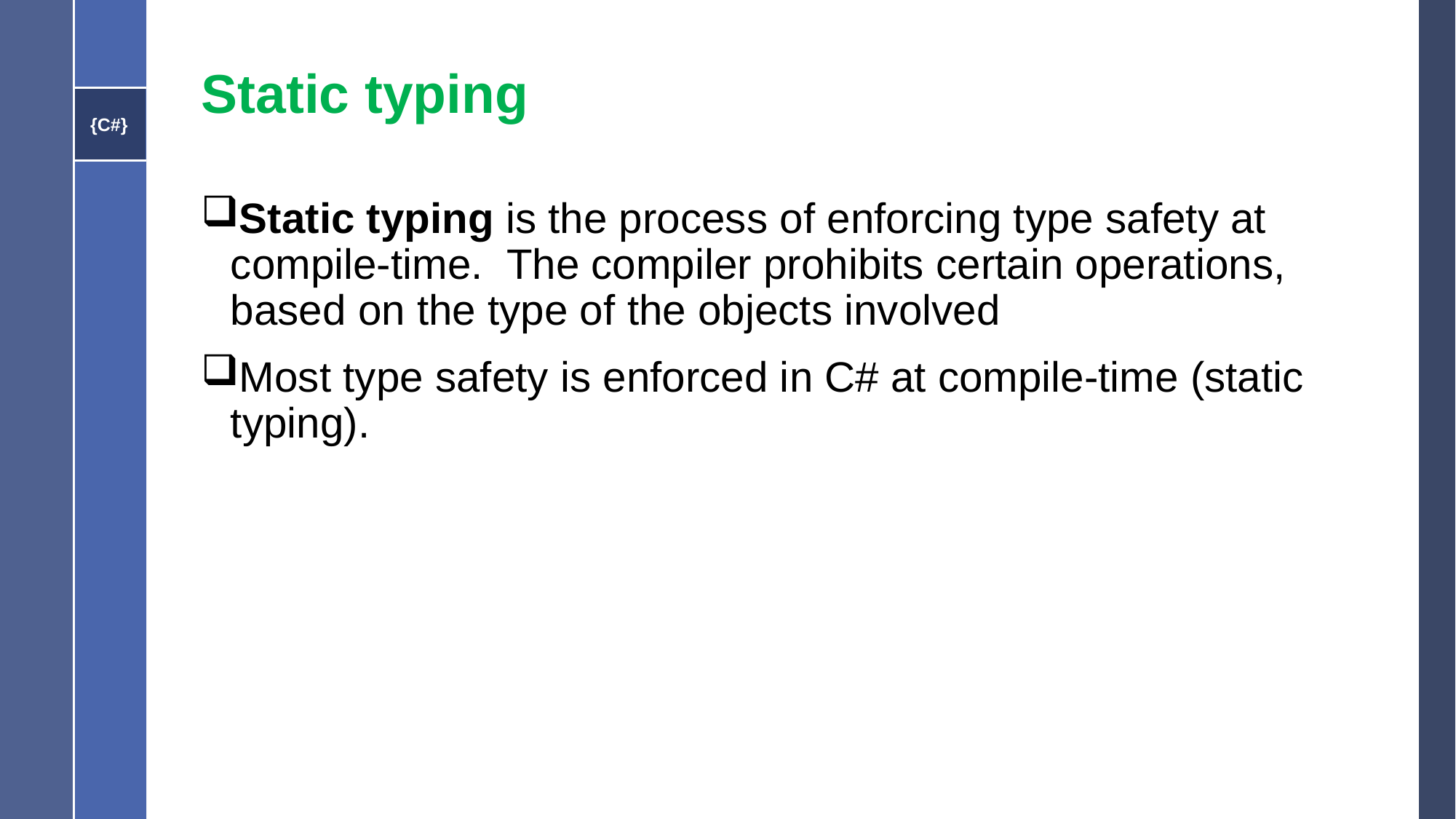

# Static typing
Static typing is the process of enforcing type safety at compile-time.  The compiler prohibits certain operations, based on the type of the objects involved
Most type safety is enforced in C# at compile-time (static typing).